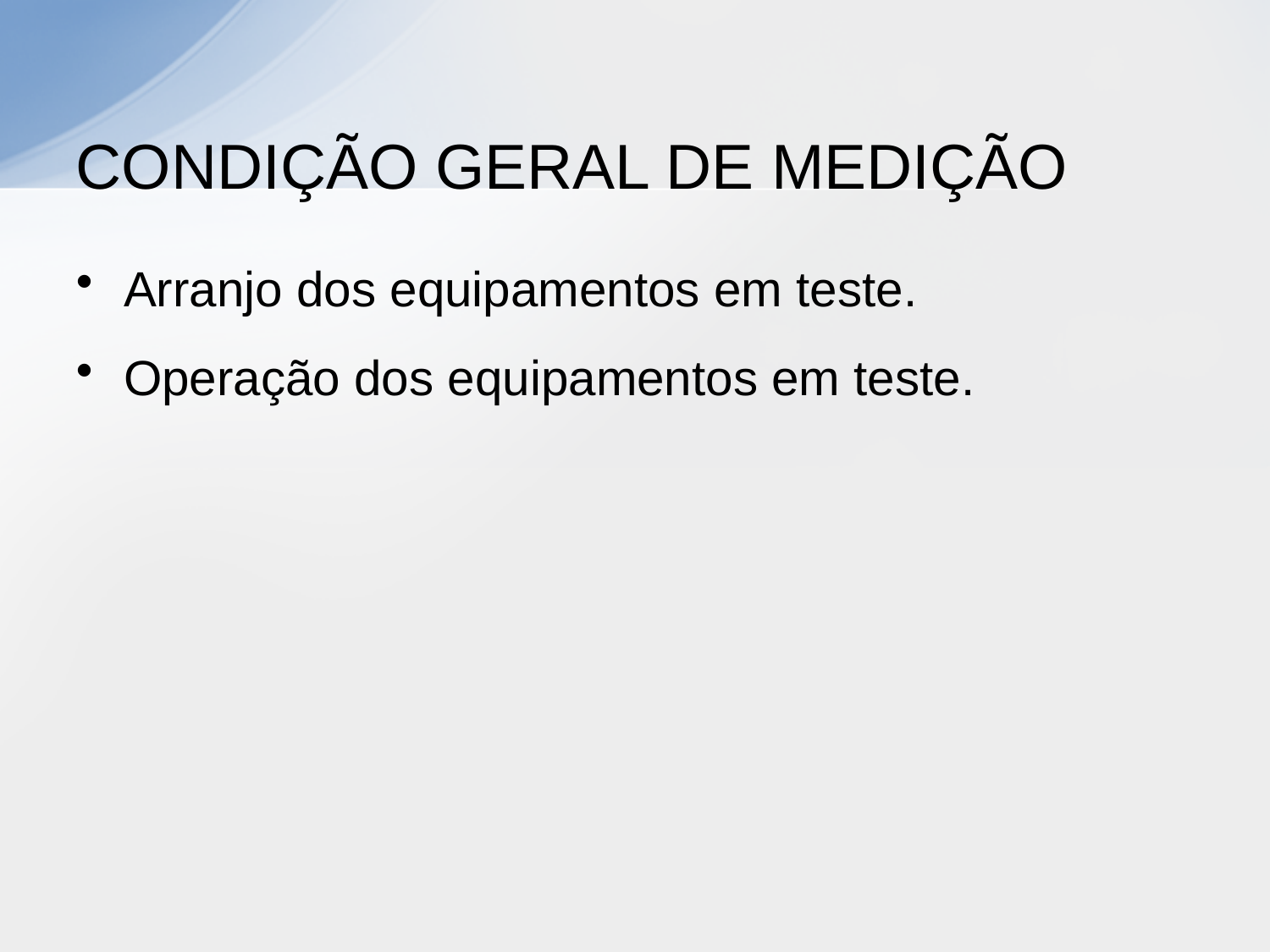

# CONDIÇÃO GERAL DE MEDIÇÃO
Arranjo dos equipamentos em teste.
Operação dos equipamentos em teste.